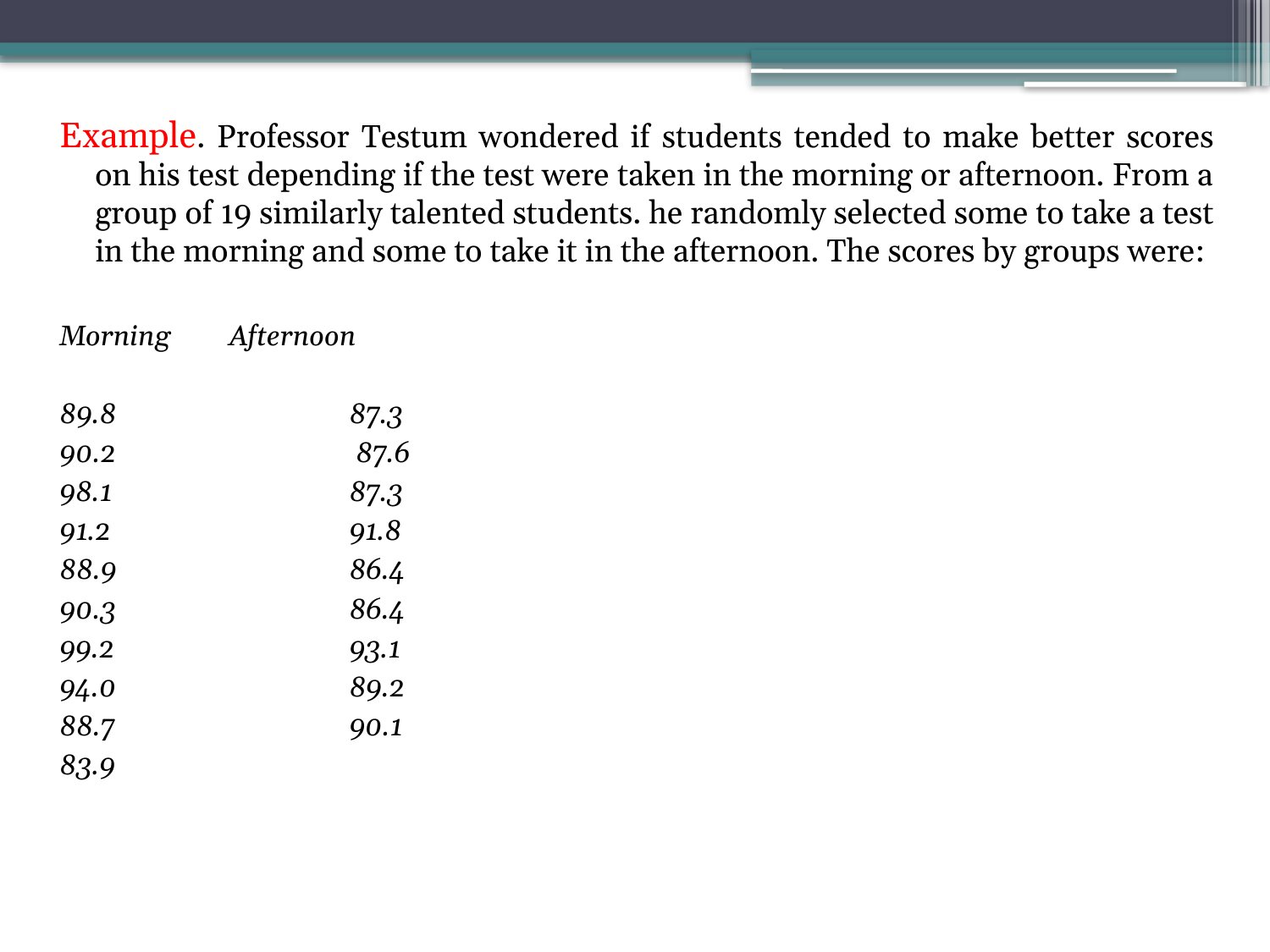

Example. Professor Testum wondered if students tended to make better scores on his test depending if the test were taken in the morning or afternoon. From a group of 19 similarly talented students. he randomly selected some to take a test in the morning and some to take it in the afternoon. The scores by groups were:

Morning	 Afternoon

89.8 		87.3
90.2		 87.6
98.1 		87.3
91.2 		91.8
88.9 		86.4
90.3 		86.4
99.2 		93.1
94.0 		89.2
88.7 		90.1
83.9